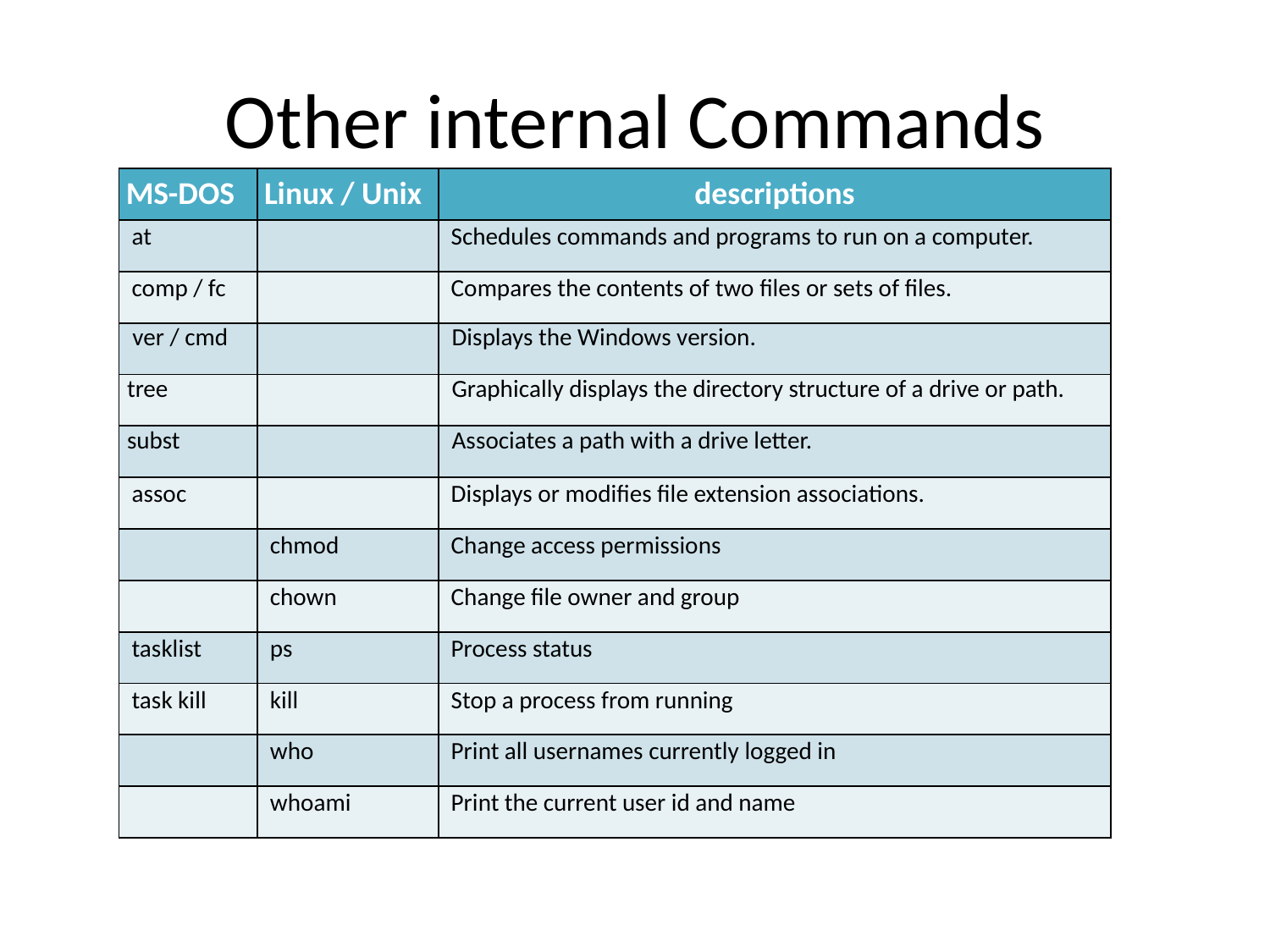

# Other internal Commands
| MS-DOS | Linux / Unix | descriptions |
| --- | --- | --- |
| at |  | Schedules commands and programs to run on a computer. |
| comp / fc |  | Compares the contents of two files or sets of files. |
| ver / cmd |  | Displays the Windows version. |
| tree |  | Graphically displays the directory structure of a drive or path. |
| subst |  | Associates a path with a drive letter. |
| assoc |  | Displays or modifies file extension associations. |
|  | chmod | Change access permissions |
|  | chown | Change file owner and group |
| tasklist | ps | Process status |
| task kill | kill | Stop a process from running |
|  | who | Print all usernames currently logged in |
|  | whoami | Print the current user id and name |